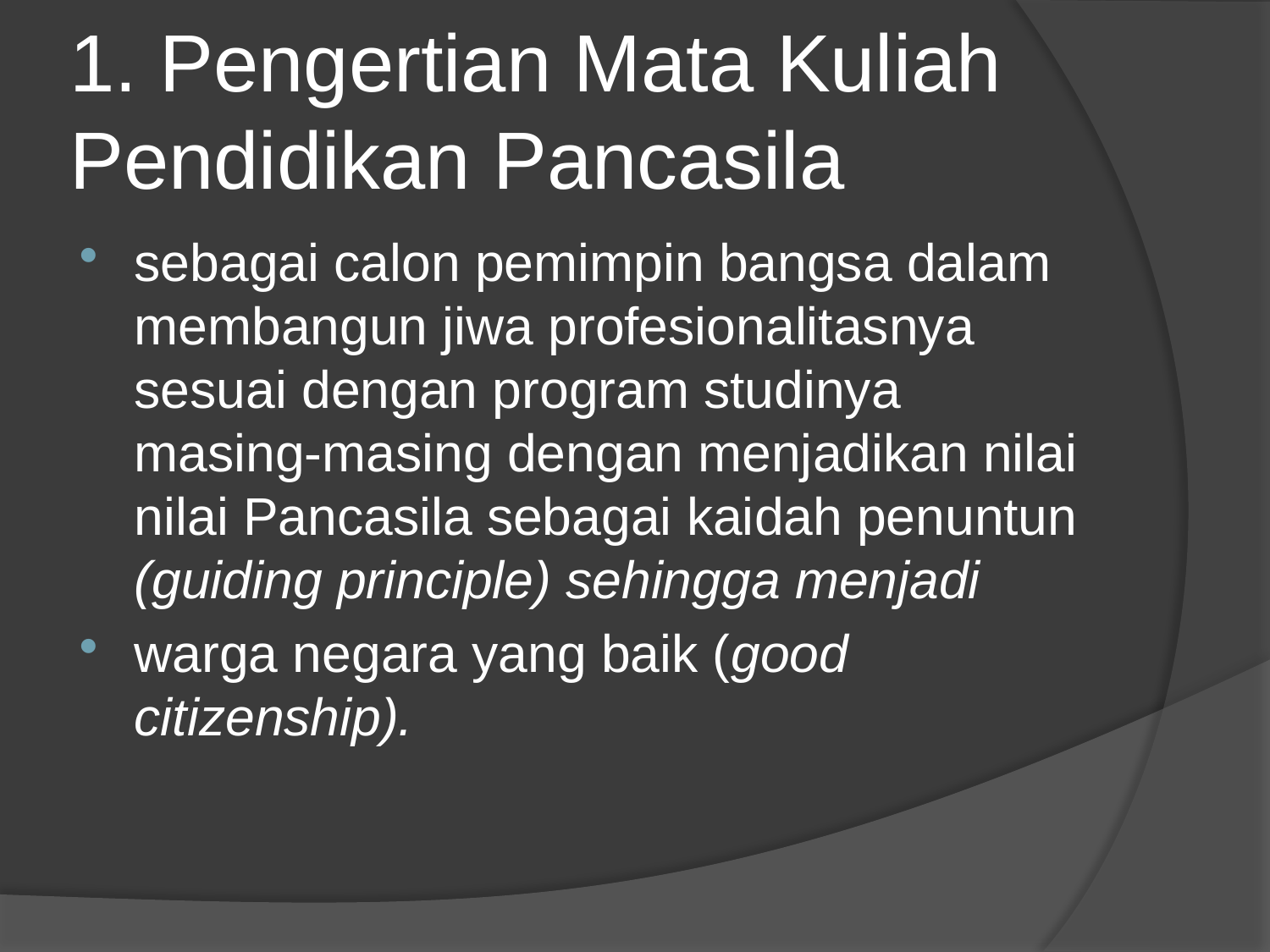

# 1. Pengertian Mata Kuliah Pendidikan Pancasila
sebagai calon pemimpin bangsa dalam membangun jiwa profesionalitasnya sesuai dengan program studinya masing-masing dengan menjadikan nilai nilai Pancasila sebagai kaidah penuntun (guiding principle) sehingga menjadi
warga negara yang baik (good citizenship).